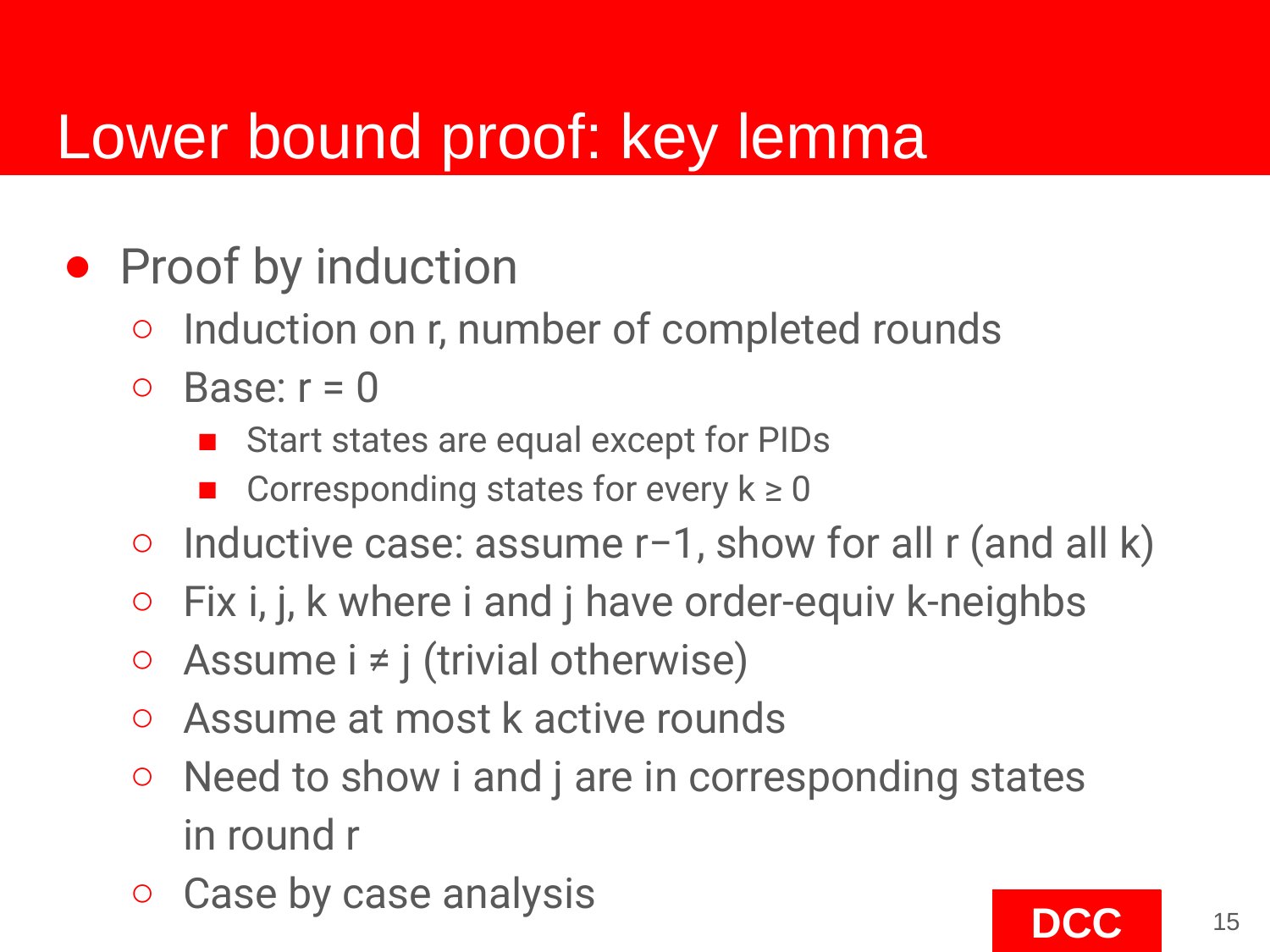

# Lower bound proof: key lemma

Proof by induction
Induction on r, number of completed rounds
Base: r = 0
Start states are equal except for PIDs
Corresponding states for every k ≥ 0
Inductive case: assume r−1, show for all r (and all k)
Fix i, j, k where i and j have order-equiv k-neighbs
Assume i ≠ j (trivial otherwise)
Assume at most k active rounds
Need to show i and j are in corresponding states
in round r
Case by case analysis
15